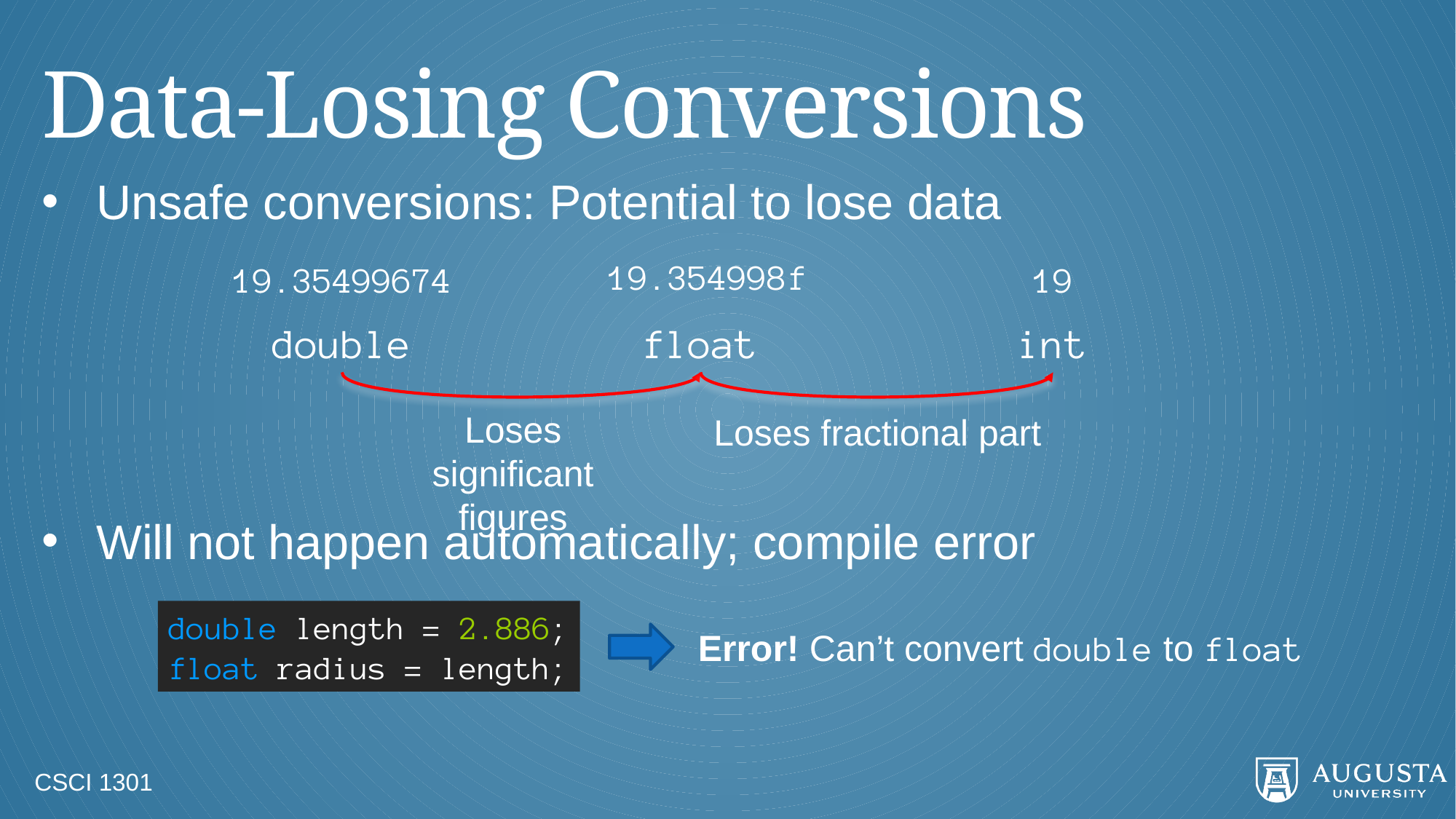

# Data-Losing Conversions
Unsafe conversions: Potential to lose data

Will not happen automatically; compile error
19.354998f
19.35499674
19
double
float
int
Loses significant figures
Loses fractional part
double length = 2.886;
float radius = length;
Error! Can’t convert double to float

CSCI 1301